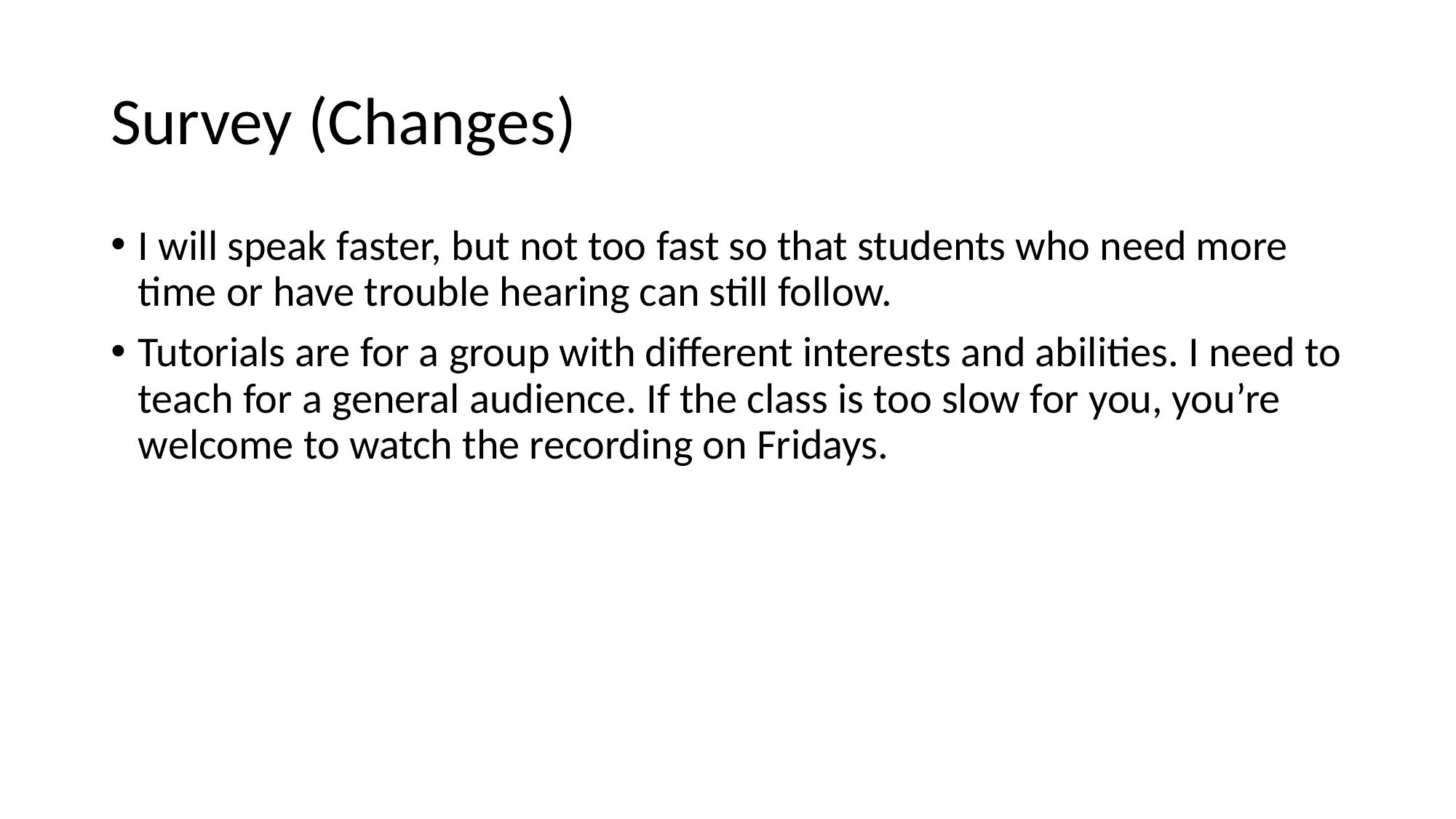

# Survey (Changes)
I will speak faster, but not too fast so that students who need more time or have trouble hearing can still follow.
Tutorials are for a group with different interests and abilities. I need to teach for a general audience. If the class is too slow for you, you’re welcome to watch the recording on Fridays.